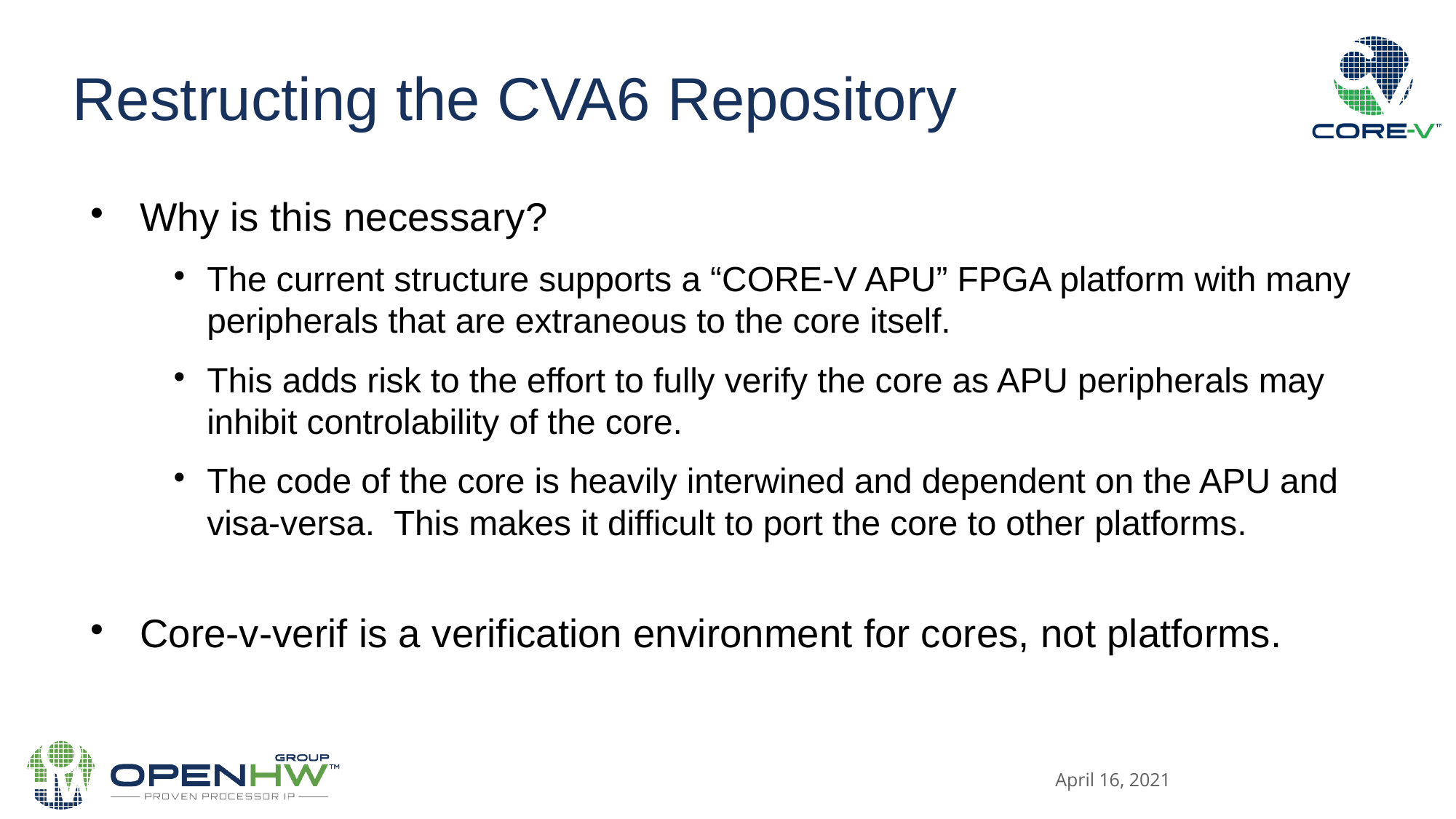

Restructing the CVA6 Repository
Why is this necessary?
The current structure supports a “CORE-V APU” FPGA platform with many peripherals that are extraneous to the core itself.
This adds risk to the effort to fully verify the core as APU peripherals may inhibit controlability of the core.
The code of the core is heavily interwined and dependent on the APU and visa-versa.  This makes it difficult to port the core to other platforms.
Core-v-verif is a verification environment for cores, not platforms.
April 16, 2021